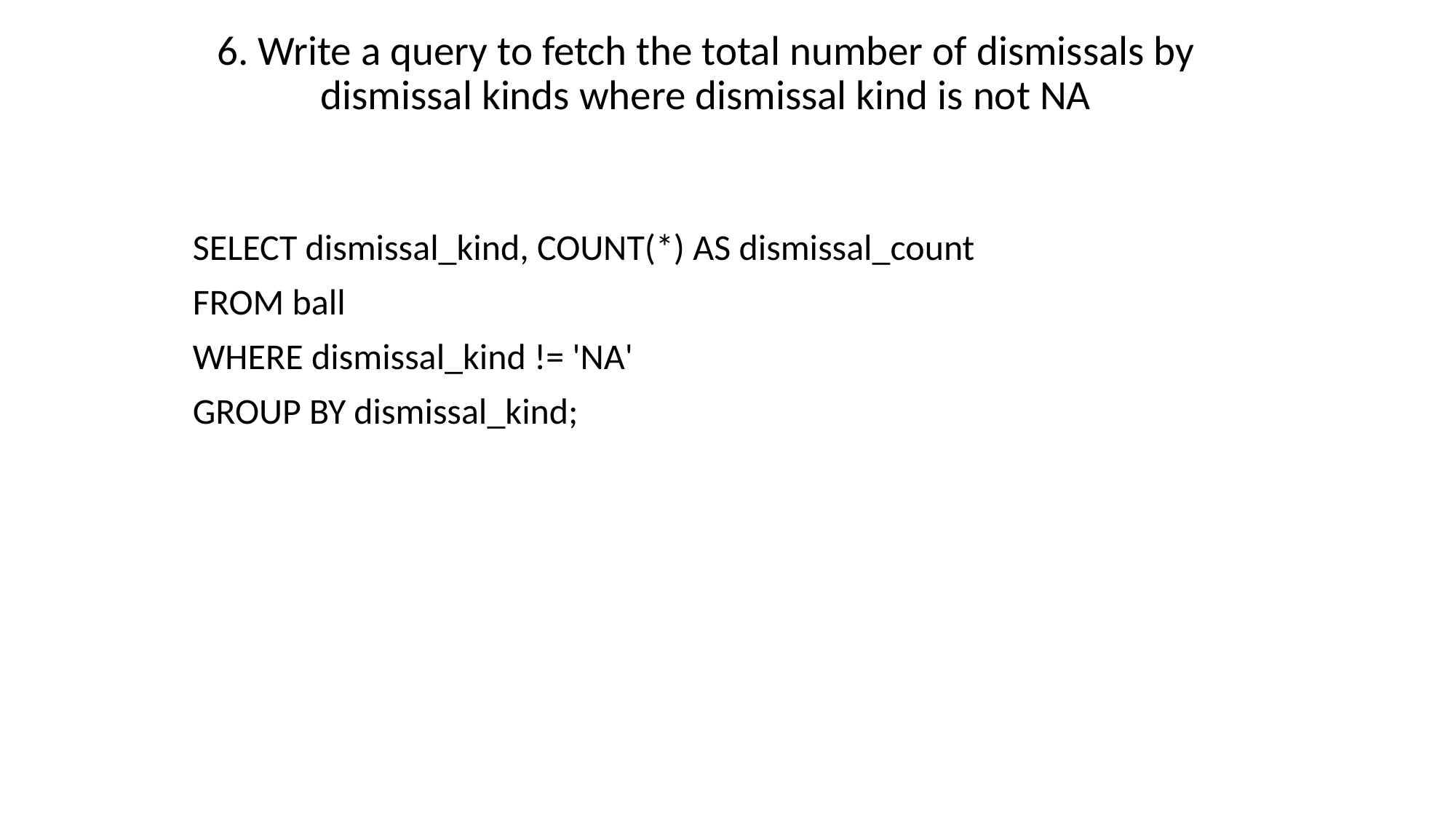

# 6. Write a query to fetch the total number of dismissals by dismissal kinds where dismissal kind is not NA

SELECT dismissal_kind, COUNT(*) AS dismissal_count
FROM ball
WHERE dismissal_kind != 'NA'
GROUP BY dismissal_kind;